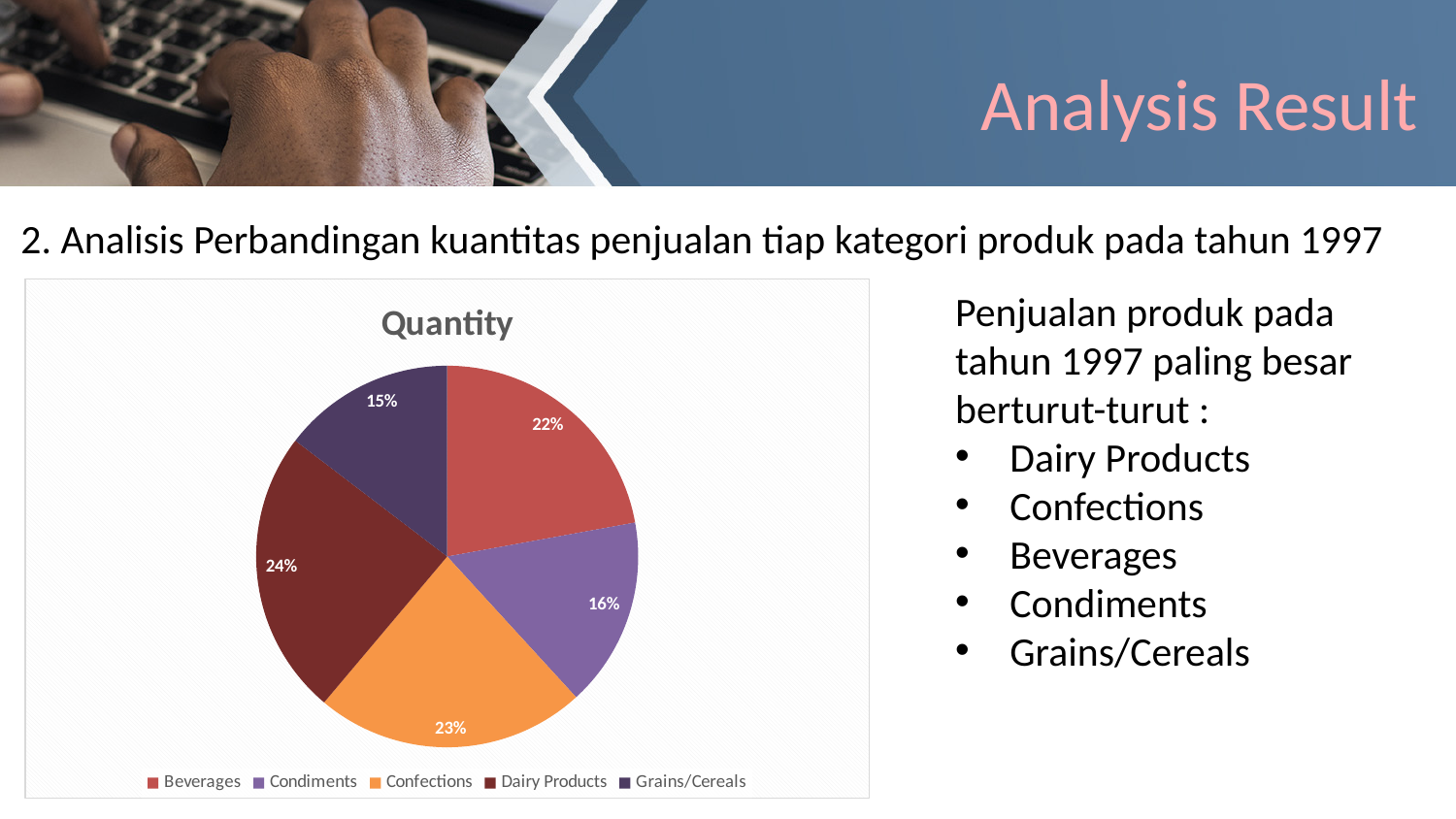

# Analysis Result
2. Analisis Perbandingan kuantitas penjualan tiap kategori produk pada tahun 1997

### Chart:

| Category |  |
|---|---|
| Beverages | 3996.0 |
| Condiments | 2895.0 |
| Confections | 4137.0 |
| Dairy Products | 4374.0 |
| Grains/Cereals | 2636.0 |
Penjualan produk pada tahun 1997 paling besar berturut-turut :
Dairy Products
Confections
Beverages
Condiments
Grains/Cereals